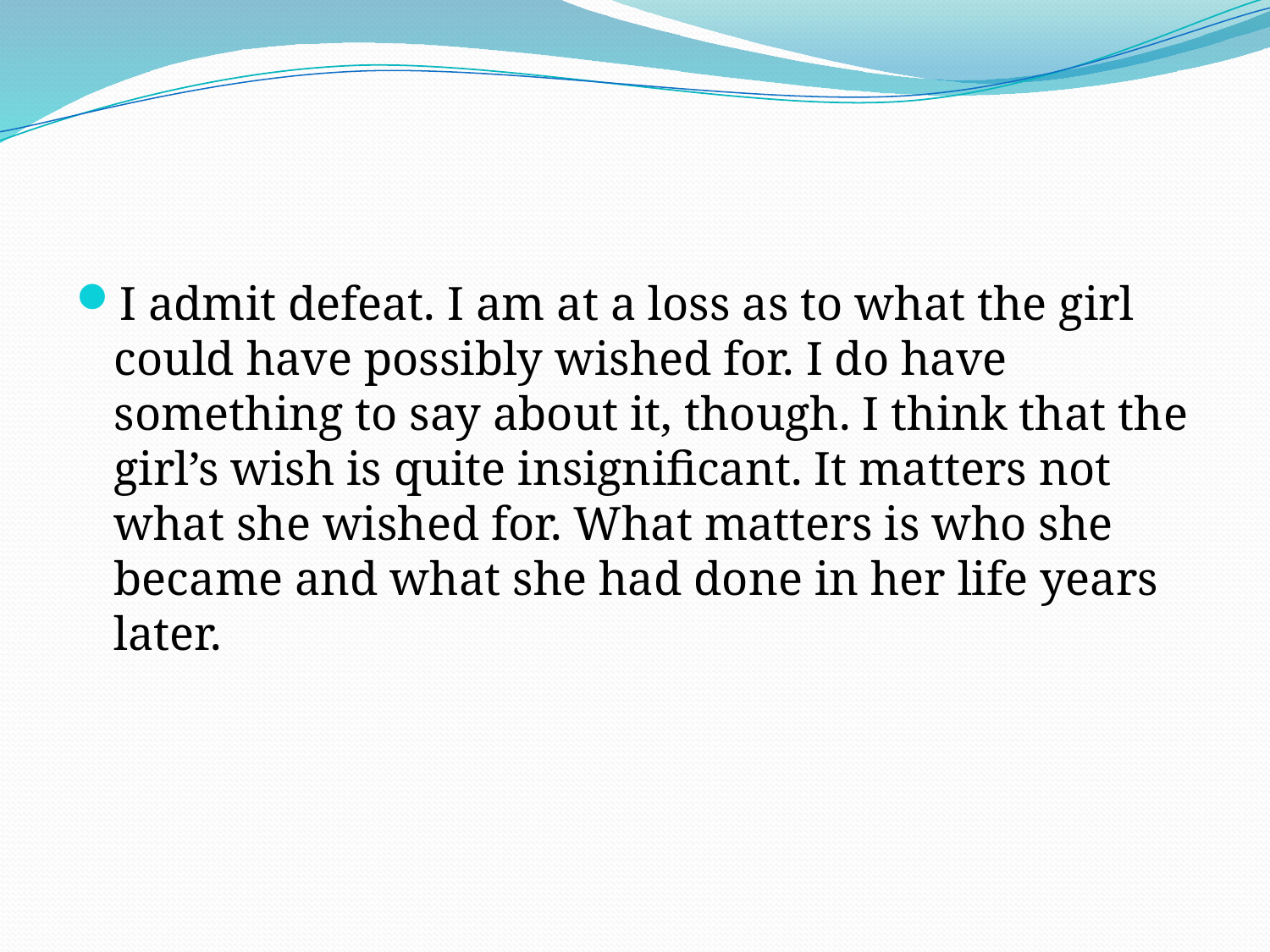

#
I admit defeat. I am at a loss as to what the girl could have possibly wished for. I do have something to say about it, though. I think that the girl’s wish is quite insignificant. It matters not what she wished for. What matters is who she became and what she had done in her life years later.